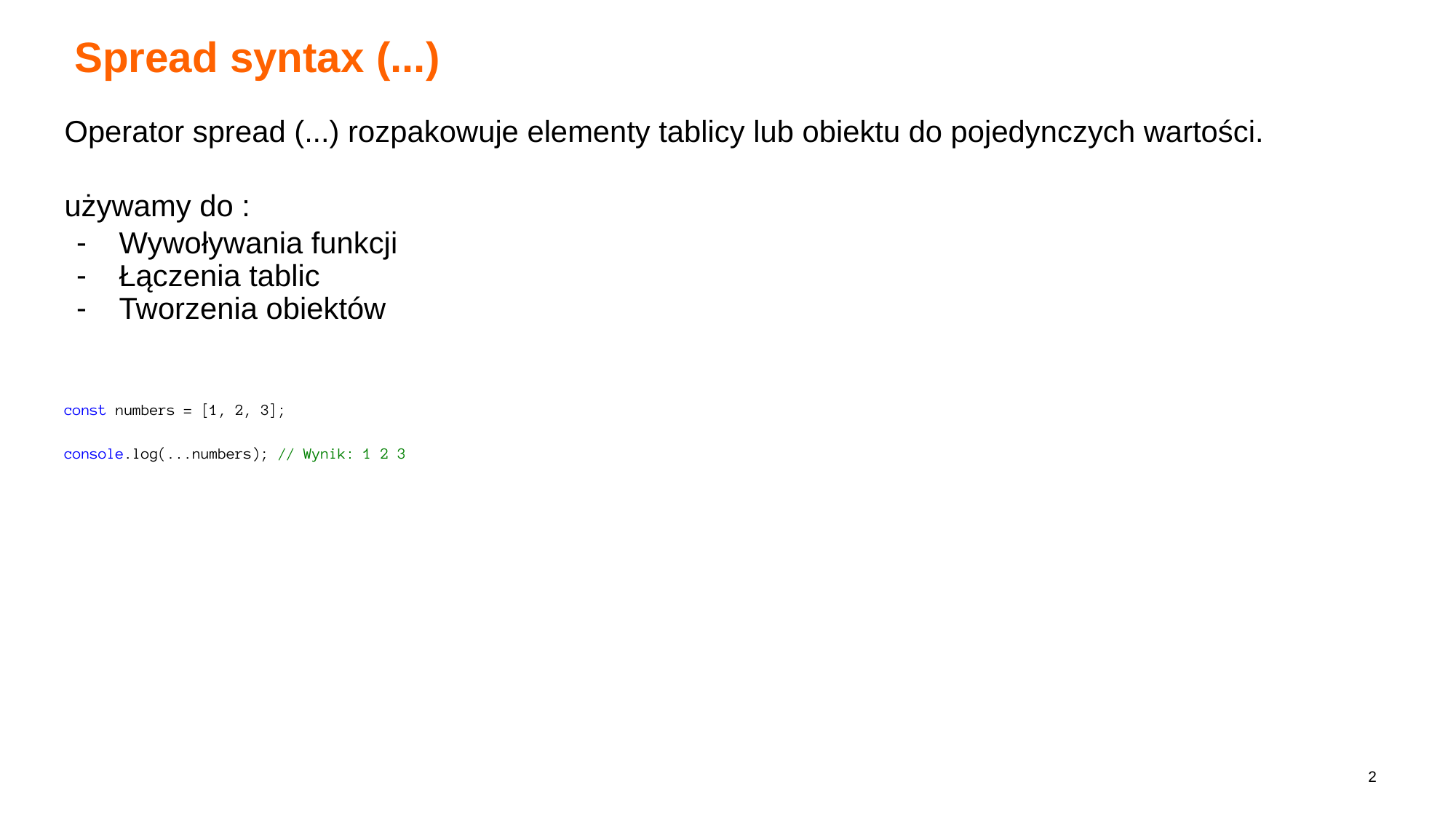

# Spread syntax (...)
Operator spread (...) rozpakowuje elementy tablicy lub obiektu do pojedynczych wartości.

używamy do :
Wywoływania funkcji
Łączenia tablic
Tworzenia obiektów

const numbers = [1, 2, 3];
console.log(...numbers); // Wynik: 1 2 3

2